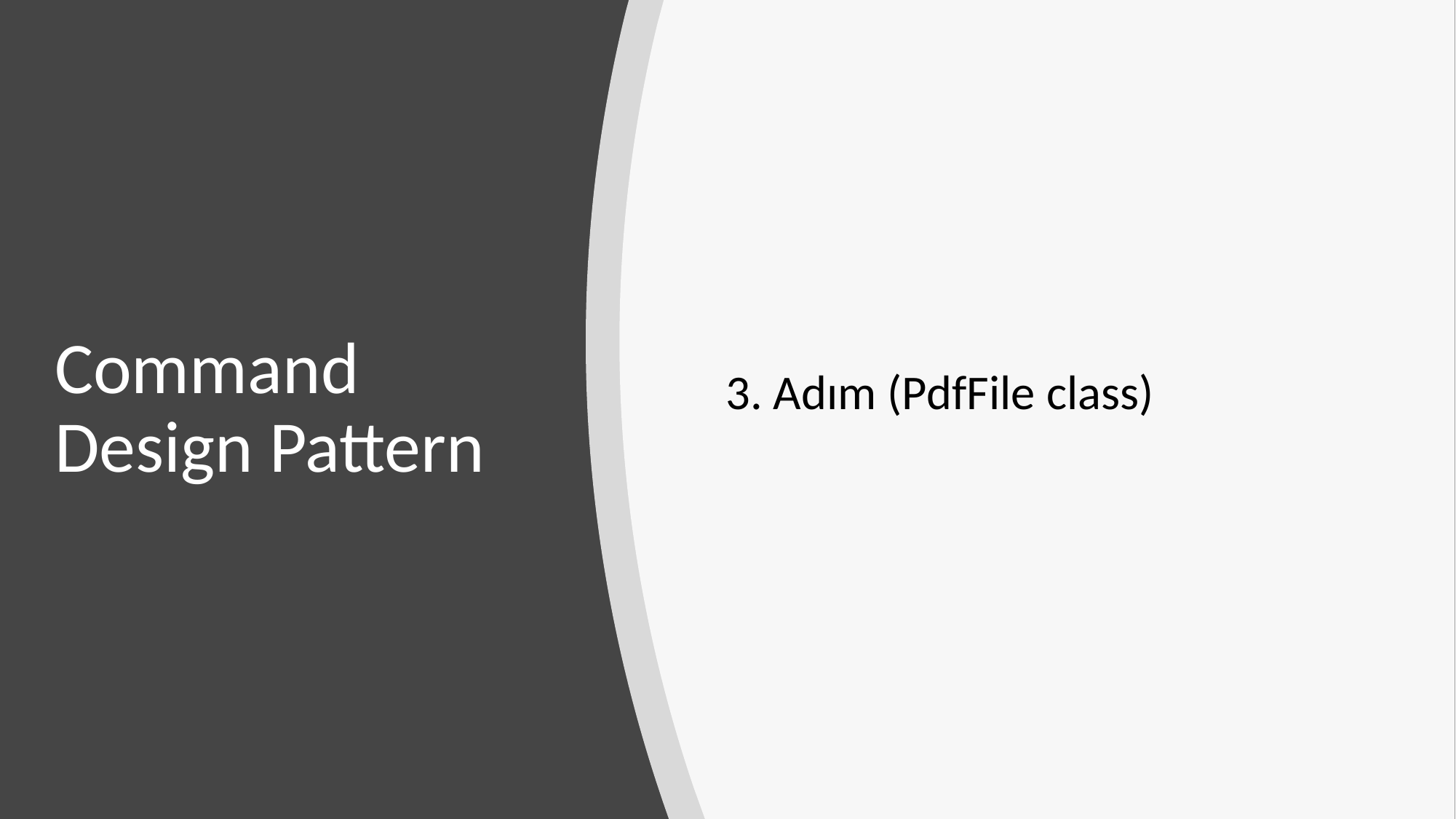

# Command Design Pattern
3. Adım (PdfFile class)